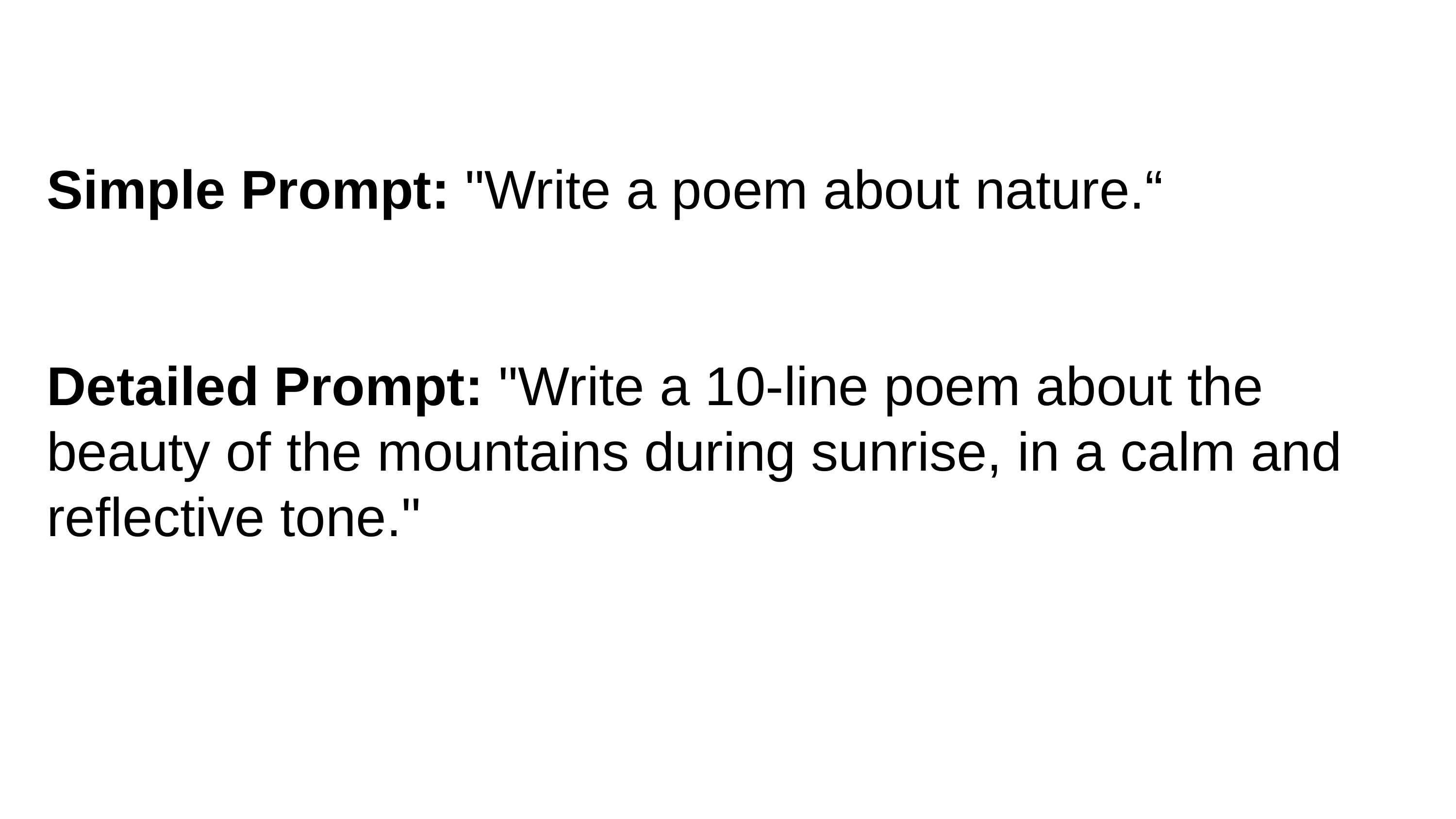

Simple Prompt: "Write a poem about nature.“

Detailed Prompt: "Write a 10-line poem about the beauty of the mountains during sunrise, in a calm and reflective tone."
4

7.       Dicussion,Conclusion and Refrences